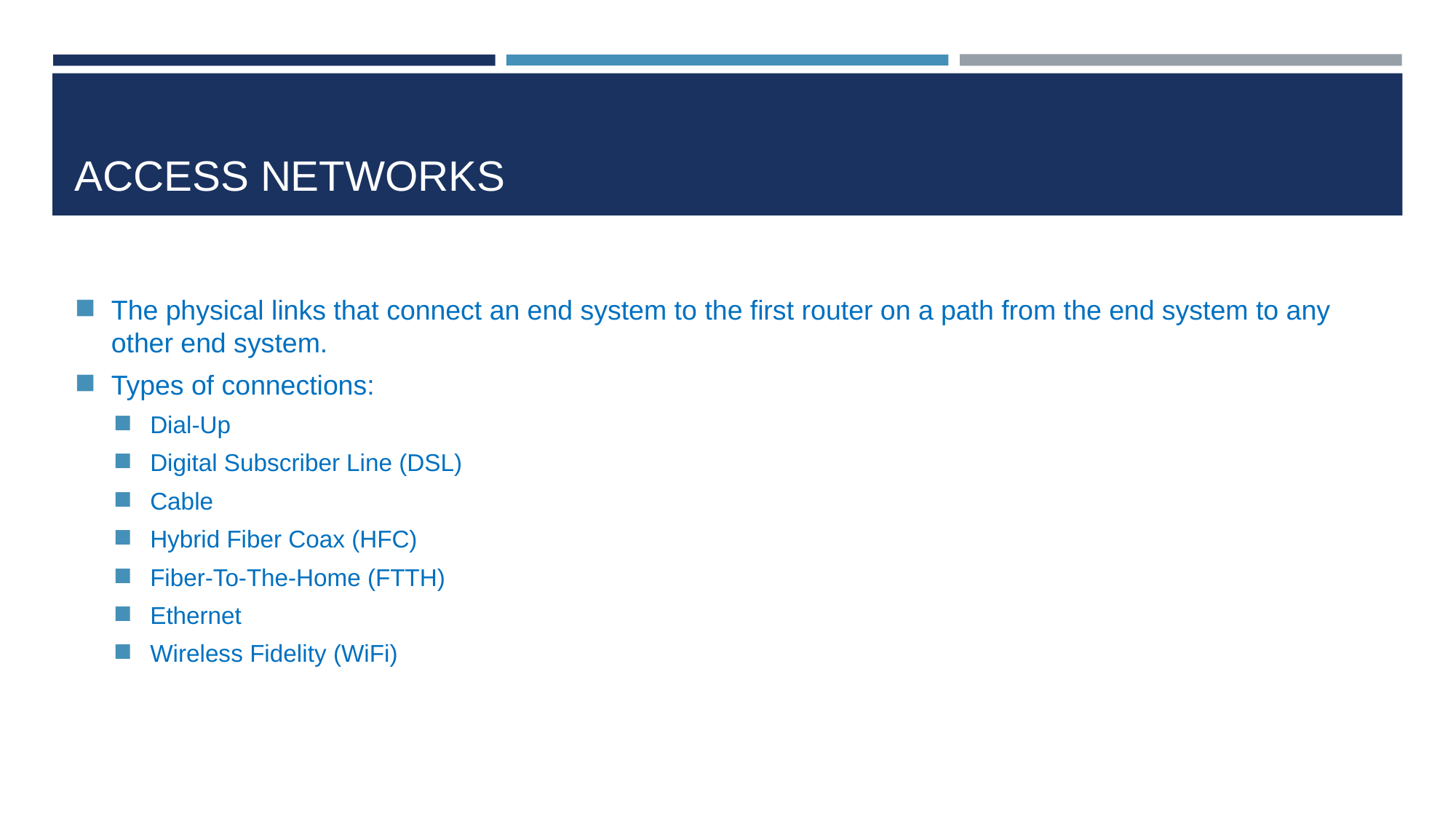

# ACCess networks
The physical links that connect an end system to the first router on a path from the end system to any other end system.
Types of connections:
Dial-Up
Digital Subscriber Line (DSL)
Cable
Hybrid Fiber Coax (HFC)
Fiber-To-The-Home (FTTH)
Ethernet
Wireless Fidelity (WiFi)